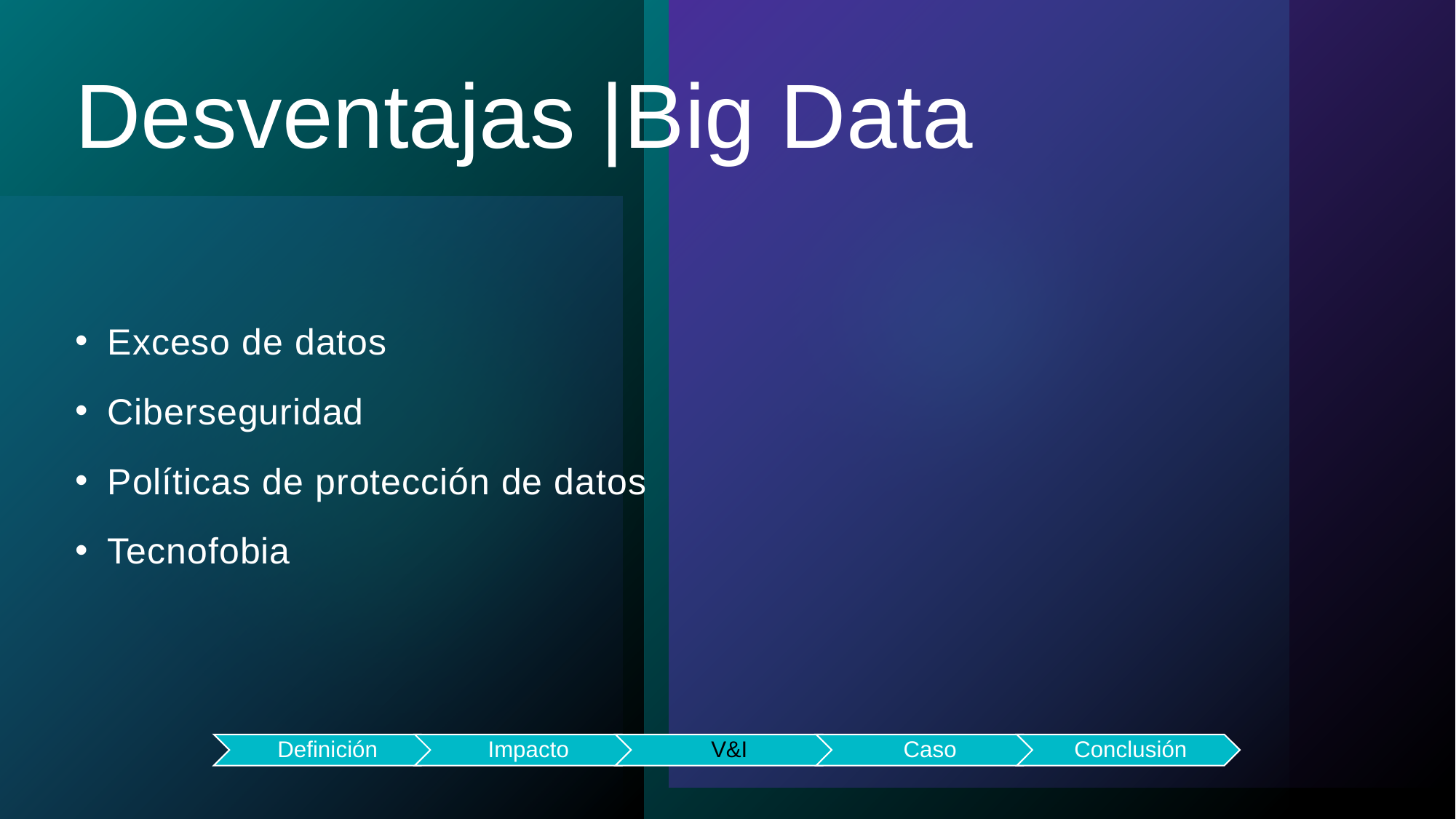

# Desventajas |Big Data
Exceso de datos
Ciberseguridad
Políticas de protección de datos
Tecnofobia
Definición
Impacto
V&I
Caso
Conclusión